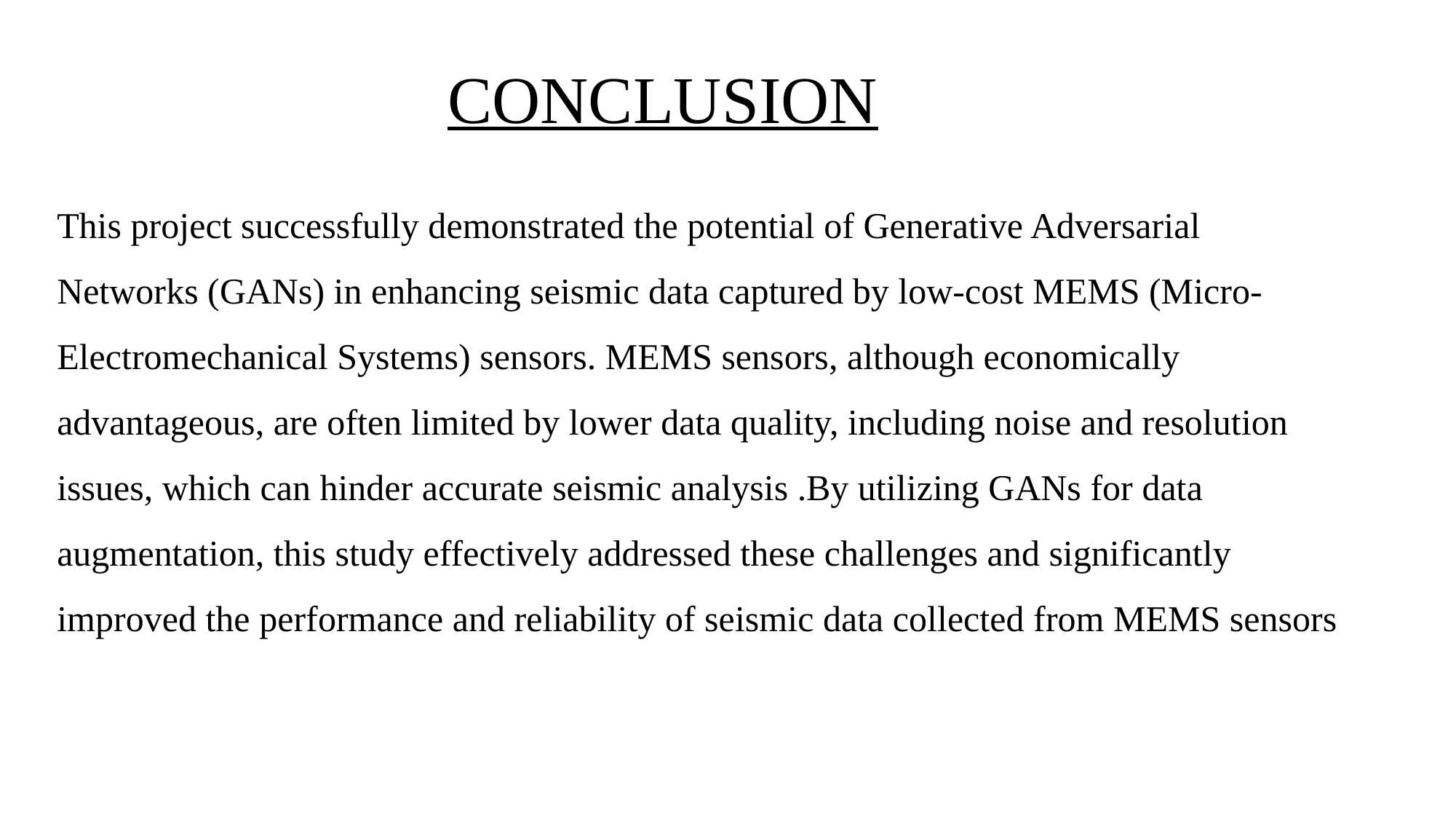

CONCLUSION
# This project successfully demonstrated the potential of Generative Adversarial Networks (GANs) in enhancing seismic data captured by low-cost MEMS (Micro-Electromechanical Systems) sensors. MEMS sensors, although economically advantageous, are often limited by lower data quality, including noise and resolution issues, which can hinder accurate seismic analysis .By utilizing GANs for data augmentation, this study effectively addressed these challenges and significantly improved the performance and reliability of seismic data collected from MEMS sensors